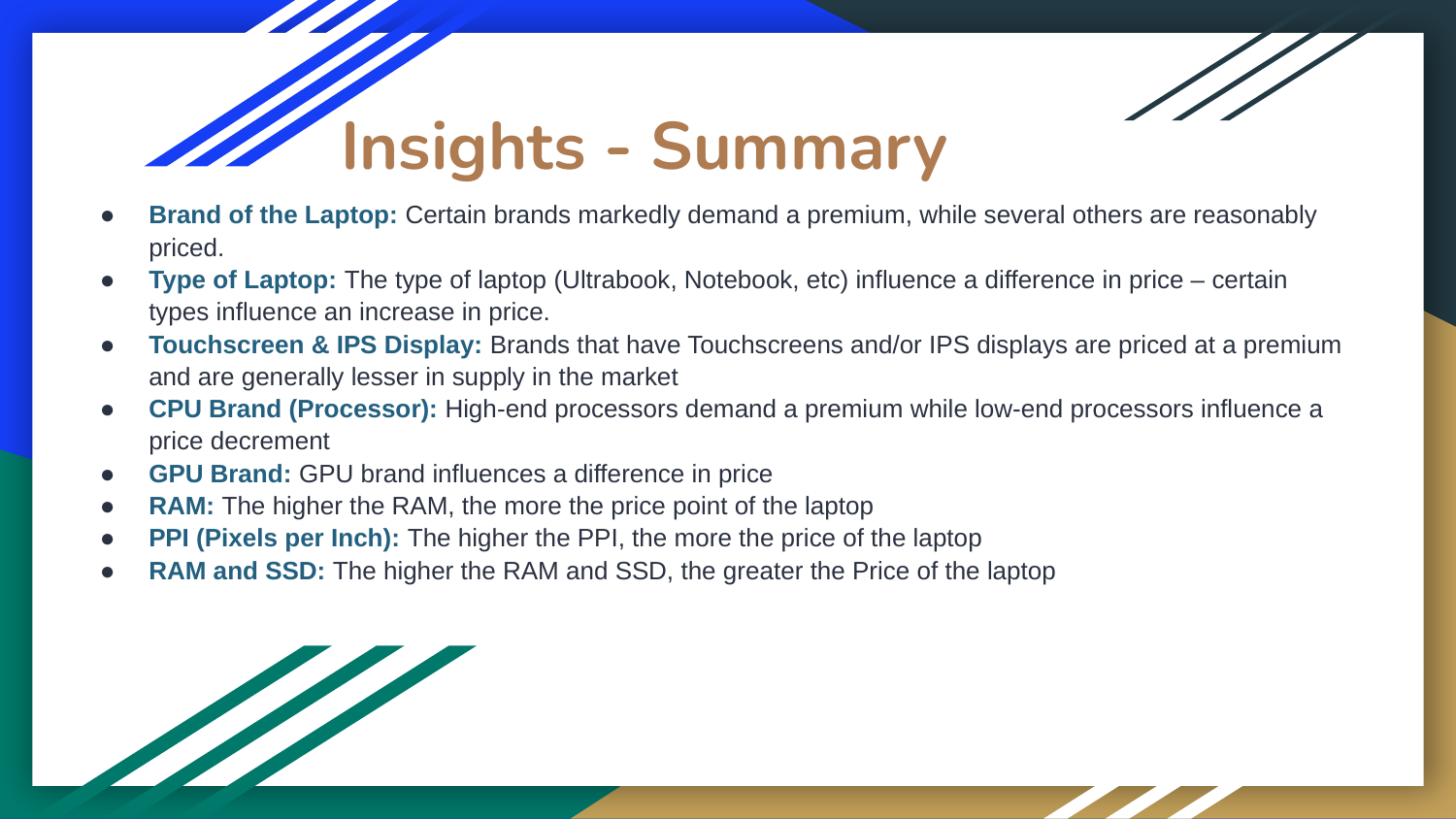

# Insights - Summary

Brand of the Laptop: Certain brands markedly demand a premium, while several others are reasonably priced.
Type of Laptop: The type of laptop (Ultrabook, Notebook, etc) influence a difference in price – certain types influence an increase in price.
Touchscreen & IPS Display: Brands that have Touchscreens and/or IPS displays are priced at a premium and are generally lesser in supply in the market
CPU Brand (Processor): High-end processors demand a premium while low-end processors influence a price decrement
GPU Brand: GPU brand influences a difference in price
RAM: The higher the RAM, the more the price point of the laptop
PPI (Pixels per Inch): The higher the PPI, the more the price of the laptop
RAM and SSD: The higher the RAM and SSD, the greater the Price of the laptop